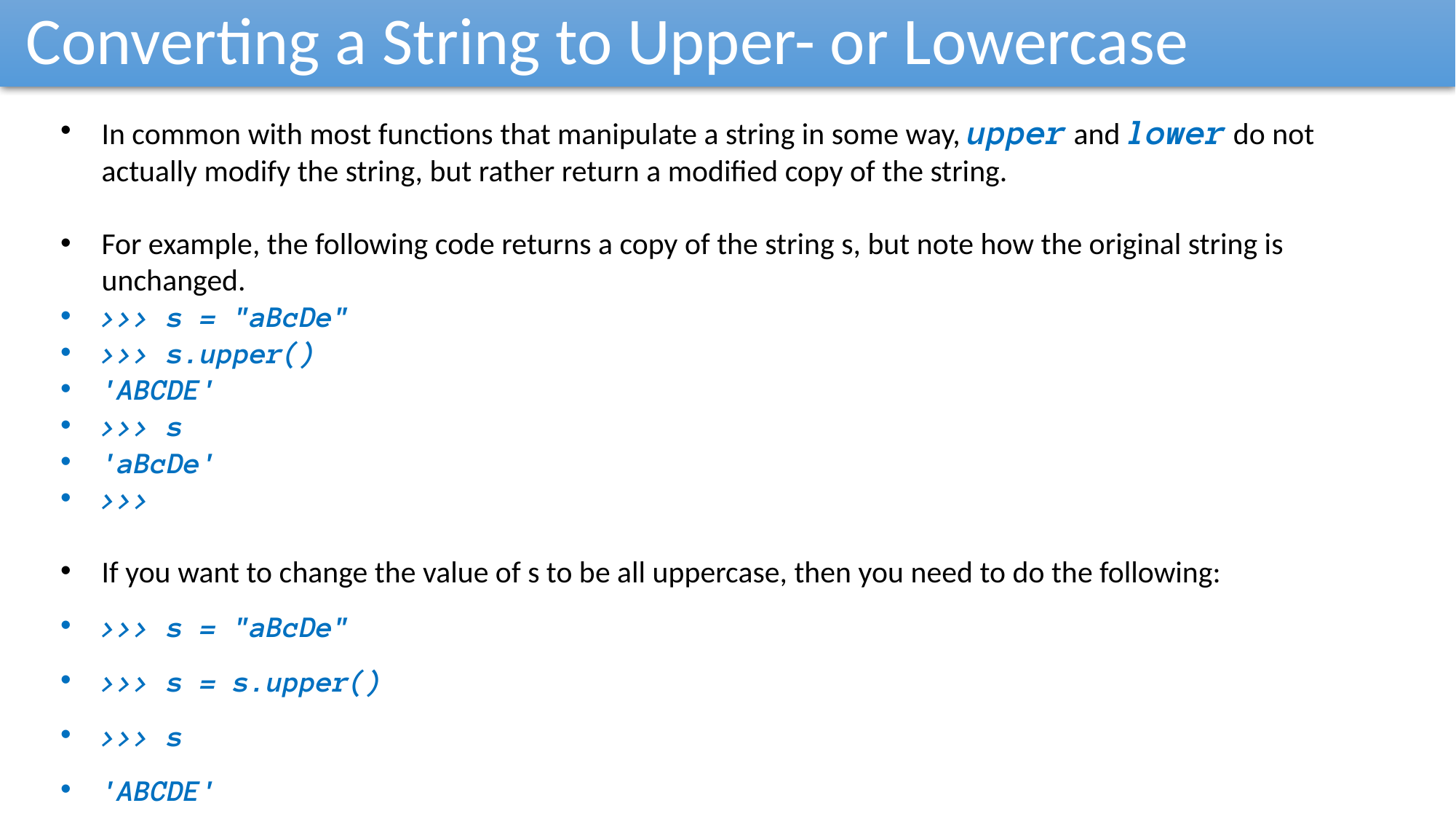

Converting a String to Upper- or Lowercase
In common with most functions that manipulate a string in some way, upper and lower do not actually modify the string, but rather return a modified copy of the string.

For example, the following code returns a copy of the string s, but note how the original string is unchanged.
>>> s = "aBcDe"
>>> s.upper()
'ABCDE'
>>> s
'aBcDe'
>>>

If you want to change the value of s to be all uppercase, then you need to do the following:
>>> s = "aBcDe"
>>> s = s.upper()
>>> s
'ABCDE'